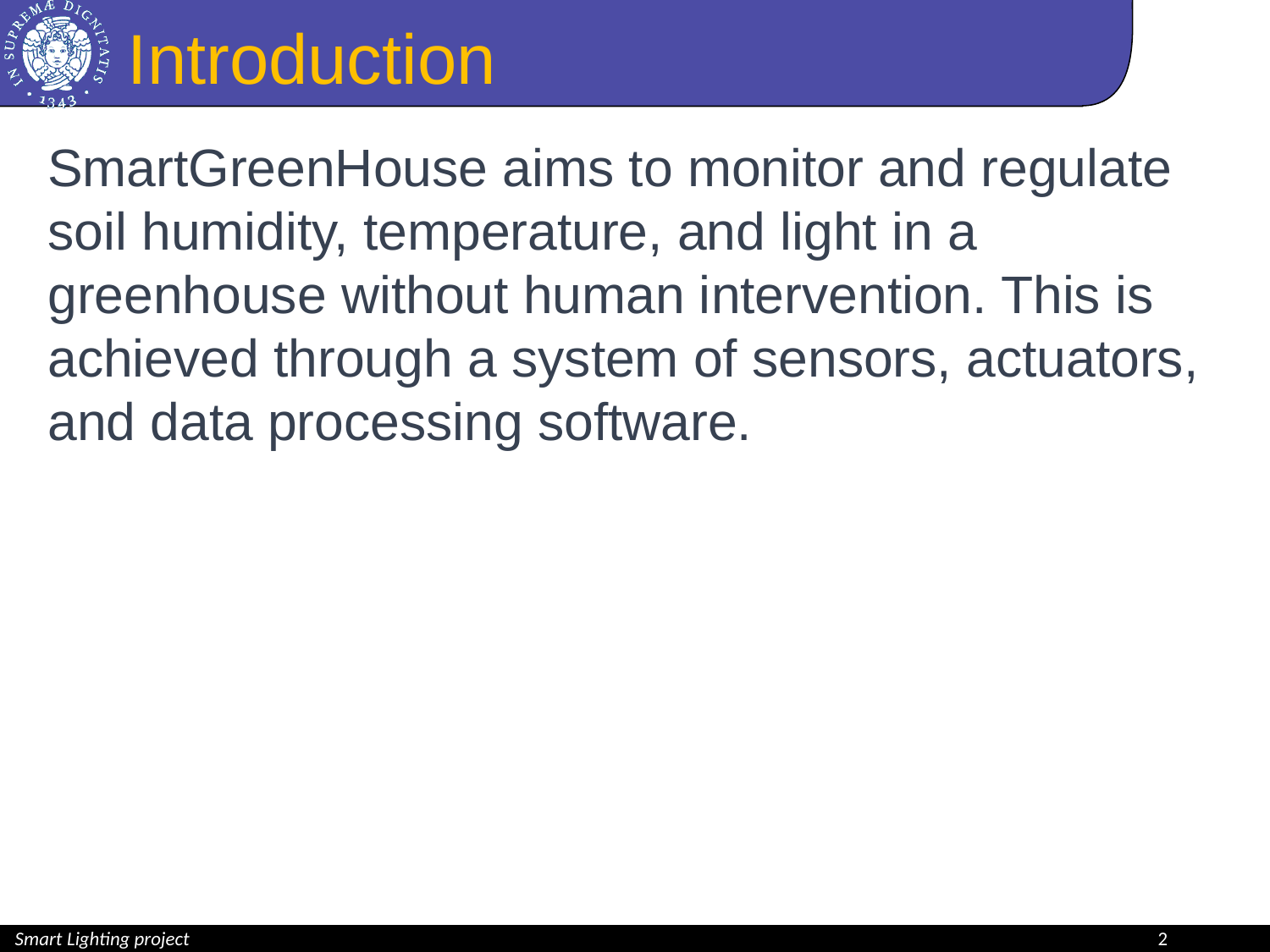

# Introduction
SmartGreenHouse aims to monitor and regulate soil humidity, temperature, and light in a greenhouse without human intervention. This is achieved through a system of sensors, actuators, and data processing software.

Smart Lighting project								2